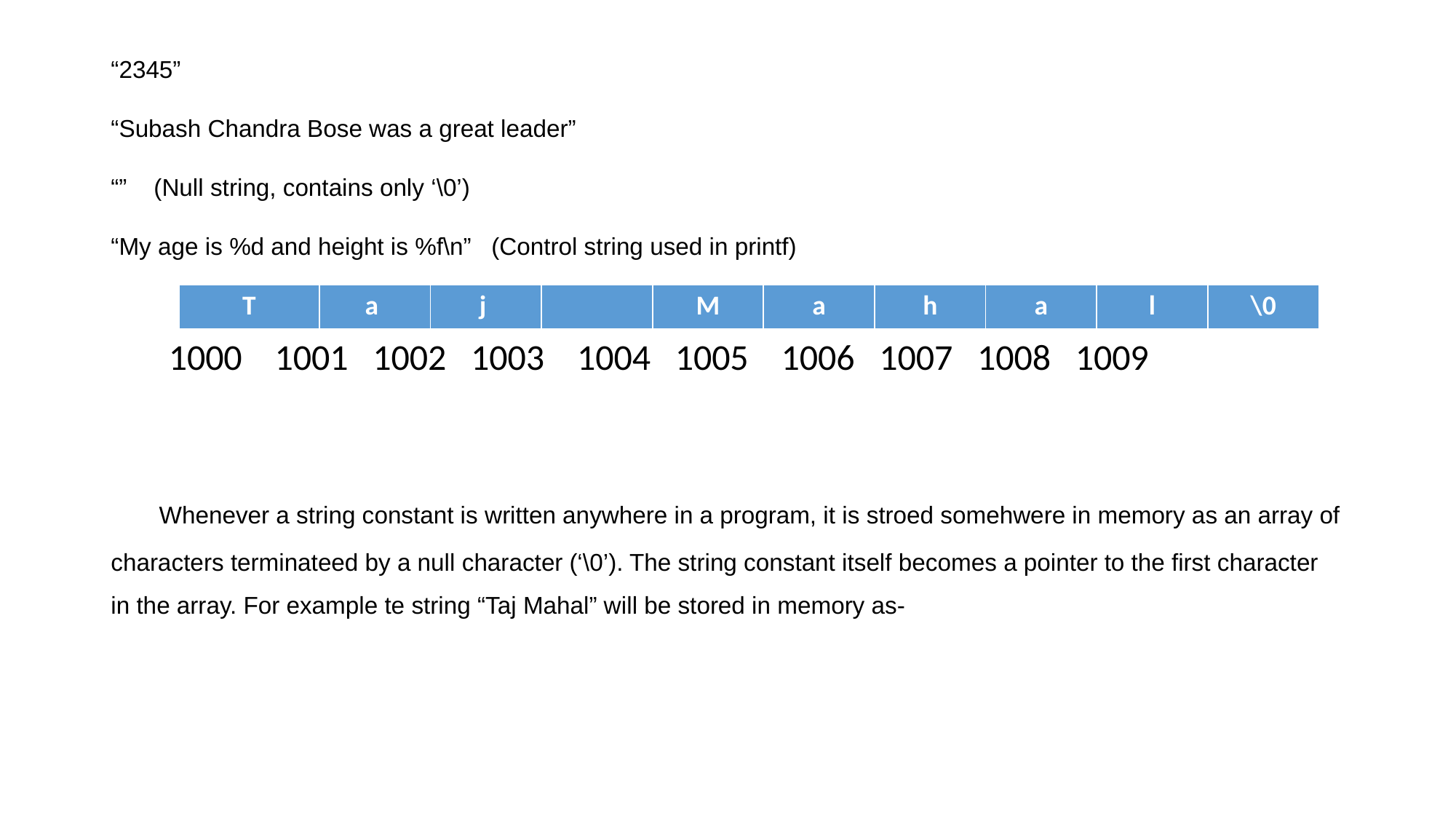

“2345”
“Subash Chandra Bose was a great leader”
“”    (Null string, contains only ‘\0’)
“My age is %d and height is %f\n”   (Control string used in printf)

      1000    1001   1002   1003    1004   1005    1006   1007   1008   1009

     Whenever a string constant is written anywhere in a program, it is stroed somehwere in memory as an array of characters terminateed by a null character (‘\0’). The string constant itself becomes a pointer to the first character in the array. For example te string “Taj Mahal” will be stored in memory as-

| T | a | j |  | M | a | h | a | l | \0 |
| --- | --- | --- | --- | --- | --- | --- | --- | --- | --- |